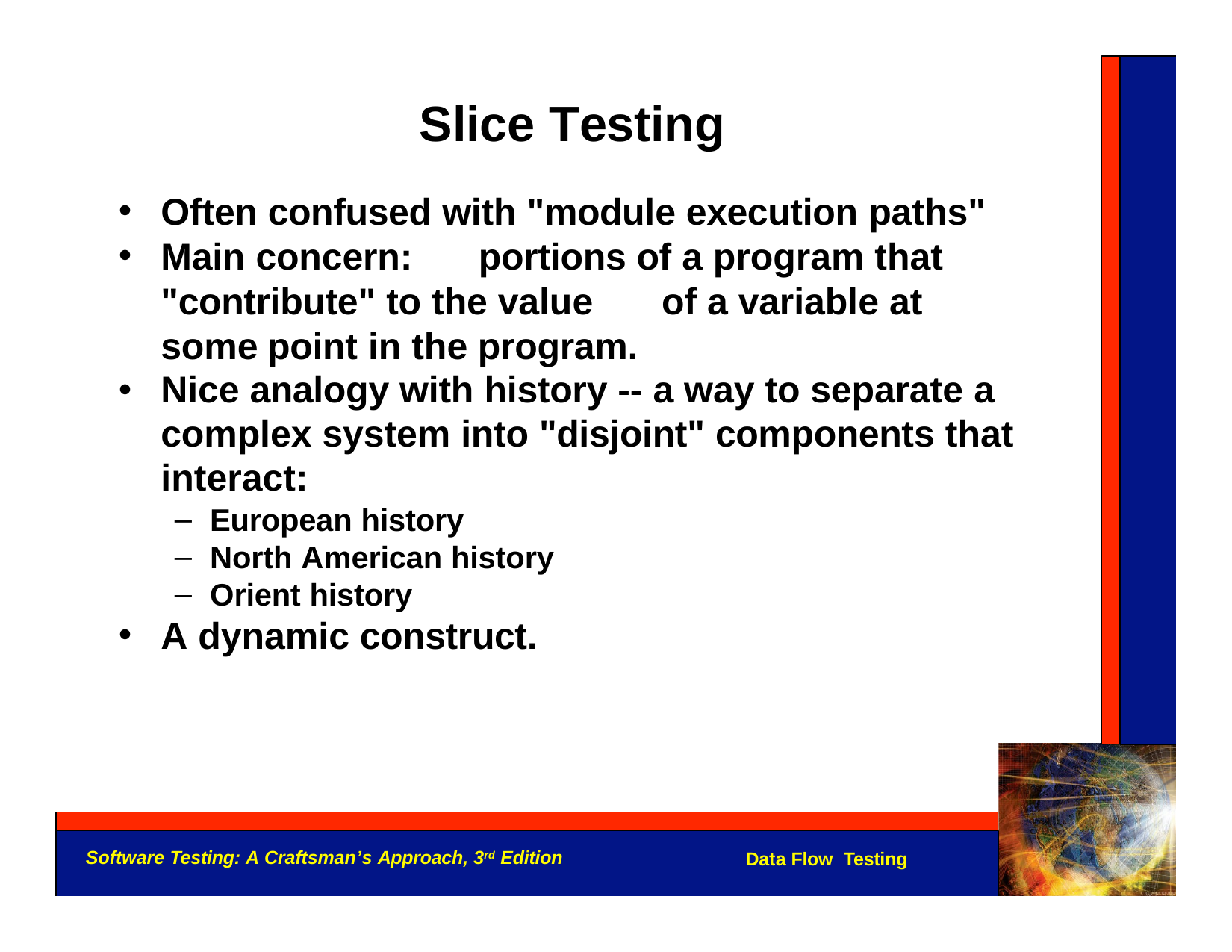

Slice Testing
Often confused with "module execution paths"
Main concern:	portions of a program that "contribute" to the value	of a variable at some point in the program.
Nice analogy with history -- a way to separate a complex system into "disjoint" components that interact:
European history
North American history
Orient history
A dynamic construct.
Software Testing: A Craftsman’s Approach, 3rd  Edition
Data Flow  Testing